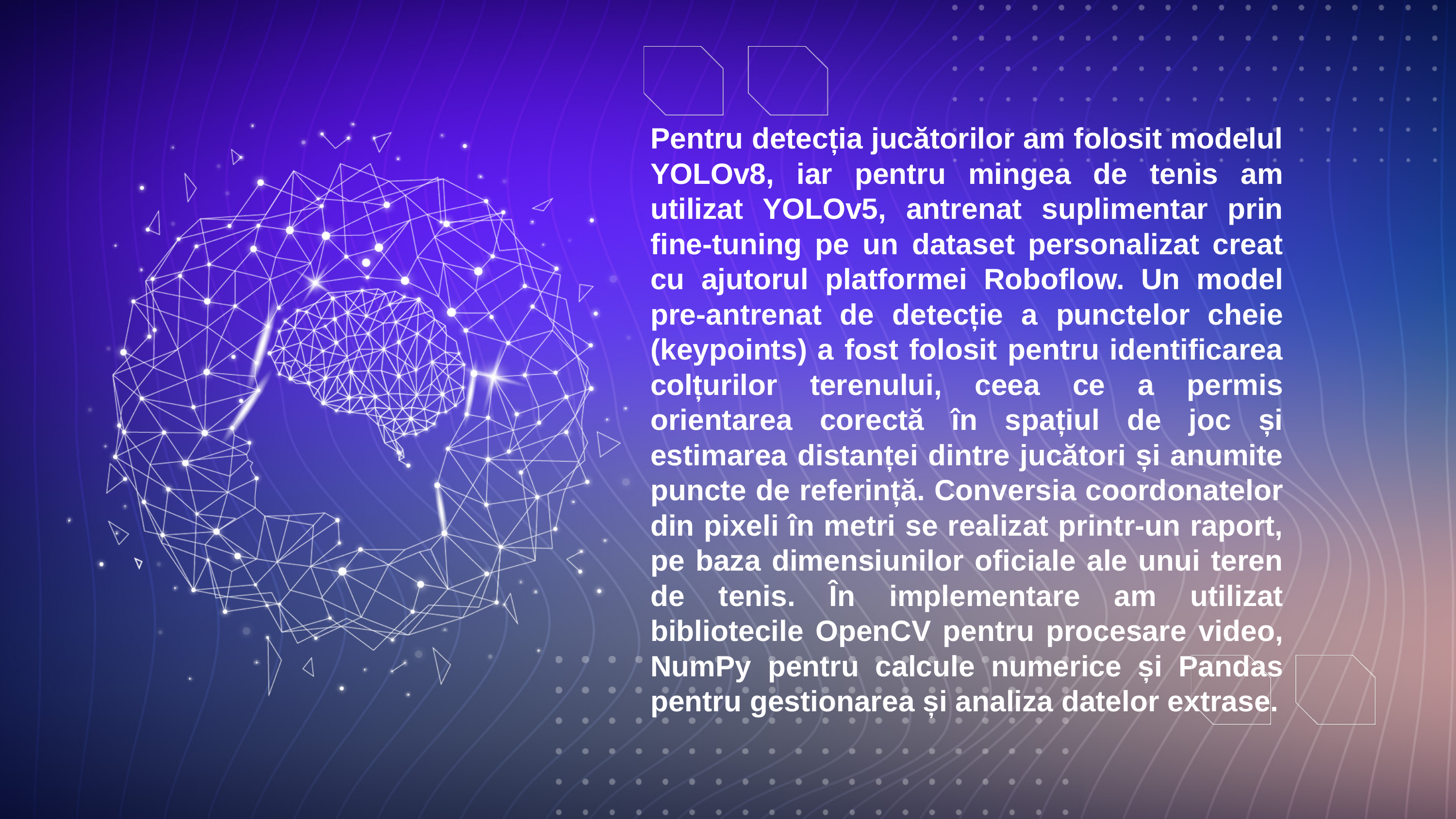

Pentru detecția jucătorilor am folosit modelul YOLOv8, iar pentru mingea de tenis am utilizat YOLOv5, antrenat suplimentar prin fine-tuning pe un dataset personalizat creat cu ajutorul platformei Roboflow. Un model pre-antrenat de detecție a punctelor cheie (keypoints) a fost folosit pentru identificarea colțurilor terenului, ceea ce a permis orientarea corectă în spațiul de joc și estimarea distanței dintre jucători și anumite puncte de referință. Conversia coordonatelor din pixeli în metri se realizat printr-un raport, pe baza dimensiunilor oficiale ale unui teren de tenis. În implementare am utilizat bibliotecile OpenCV pentru procesare video, NumPy pentru calcule numerice și Pandas pentru gestionarea și analiza datelor extrase.